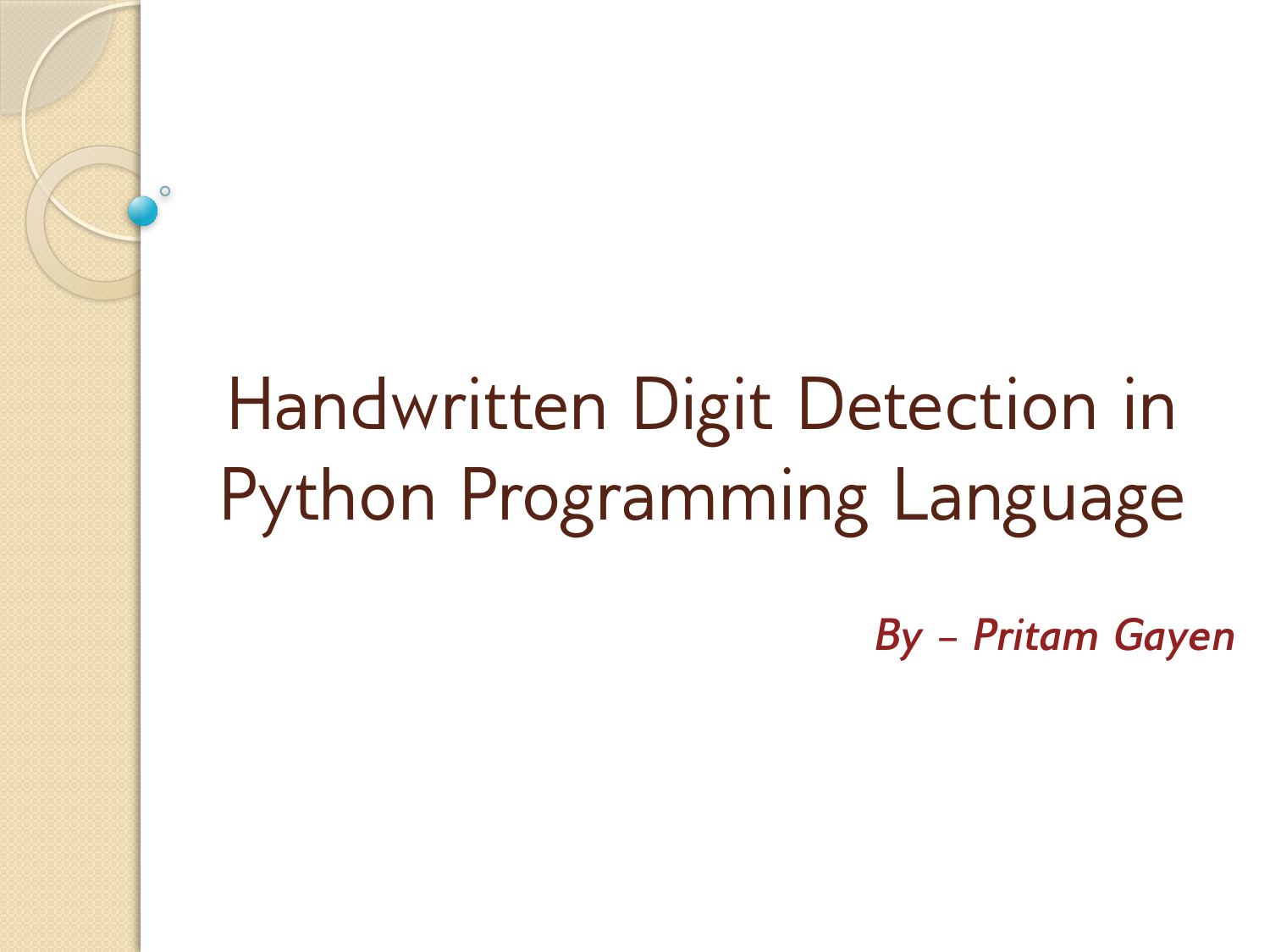

# Handwritten Digit Detection in Python Programming Language
By – Pritam Gayen